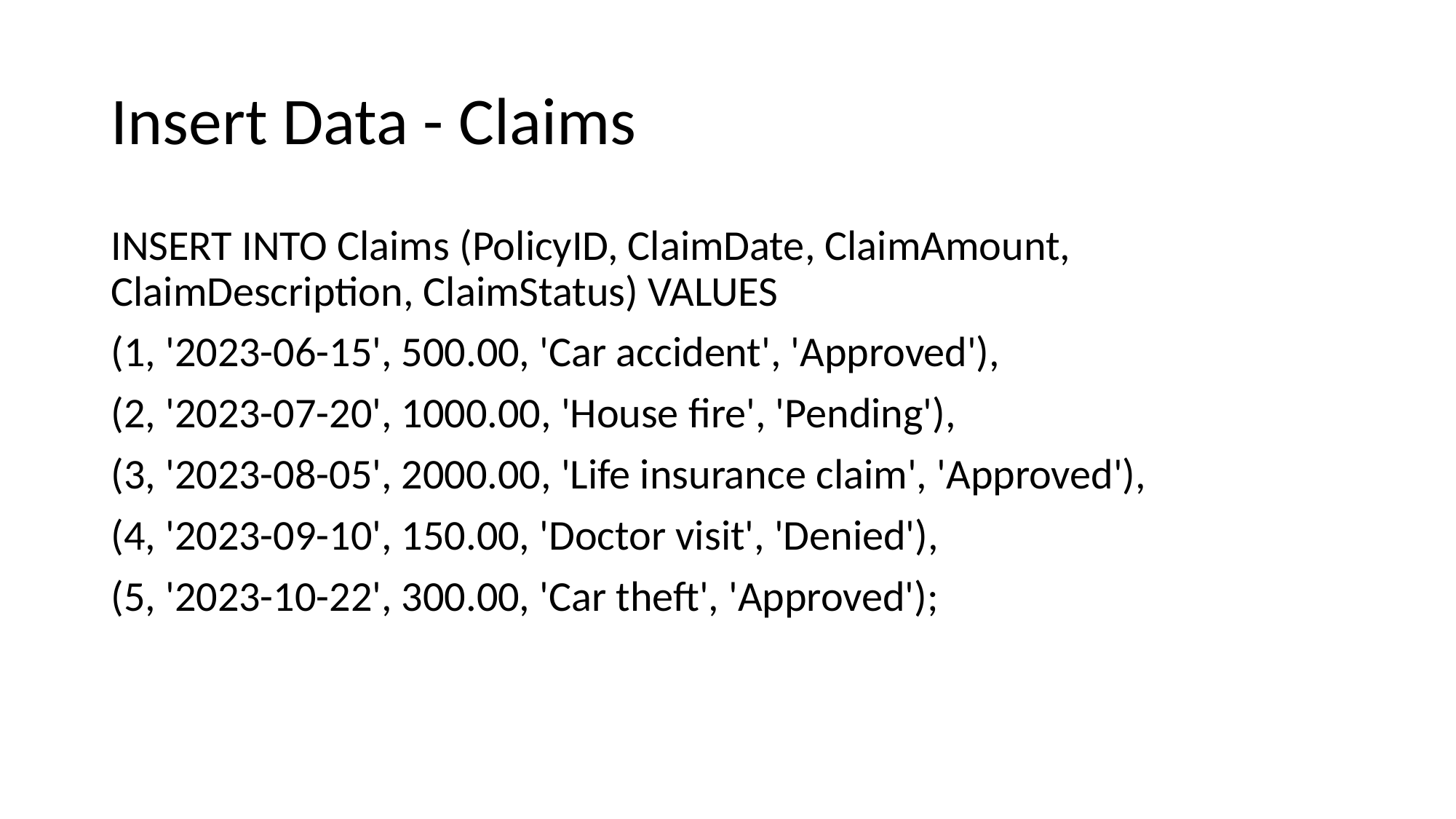

# Insert Data - Claims
INSERT INTO Claims (PolicyID, ClaimDate, ClaimAmount, ClaimDescription, ClaimStatus) VALUES
(1, '2023-06-15', 500.00, 'Car accident', 'Approved'),
(2, '2023-07-20', 1000.00, 'House fire', 'Pending'),
(3, '2023-08-05', 2000.00, 'Life insurance claim', 'Approved'),
(4, '2023-09-10', 150.00, 'Doctor visit', 'Denied'),
(5, '2023-10-22', 300.00, 'Car theft', 'Approved');